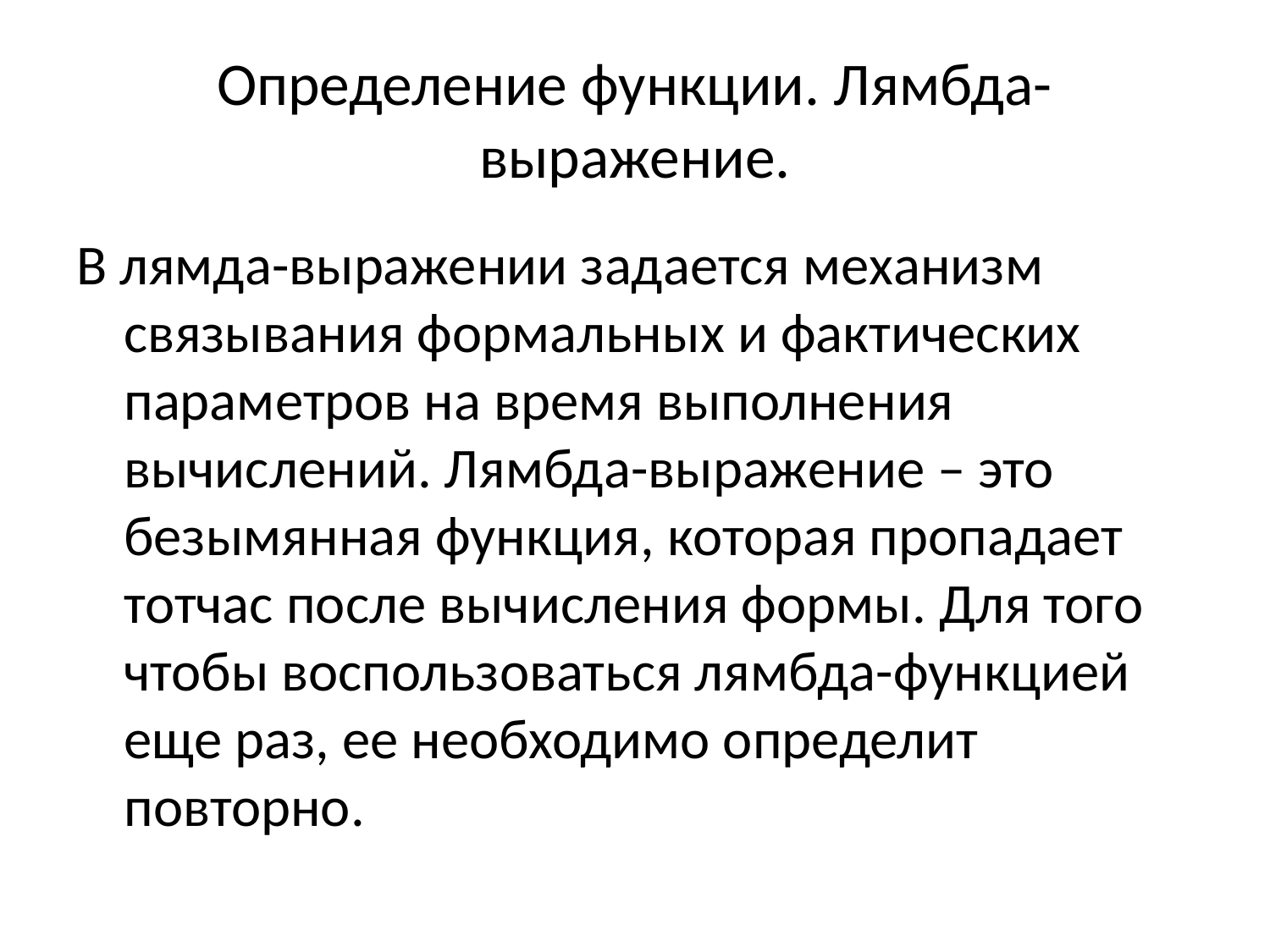

# Определение функции. Лямбда-выражение.
В лямда-выражении задается механизм связывания формальных и фактических параметров на время выполнения вычислений. Лямбда-выражение – это безымянная функция, которая пропадает тотчас после вычисления формы. Для того чтобы воспользоваться лямбда-функцией еще раз, ее необходимо определит повторно.